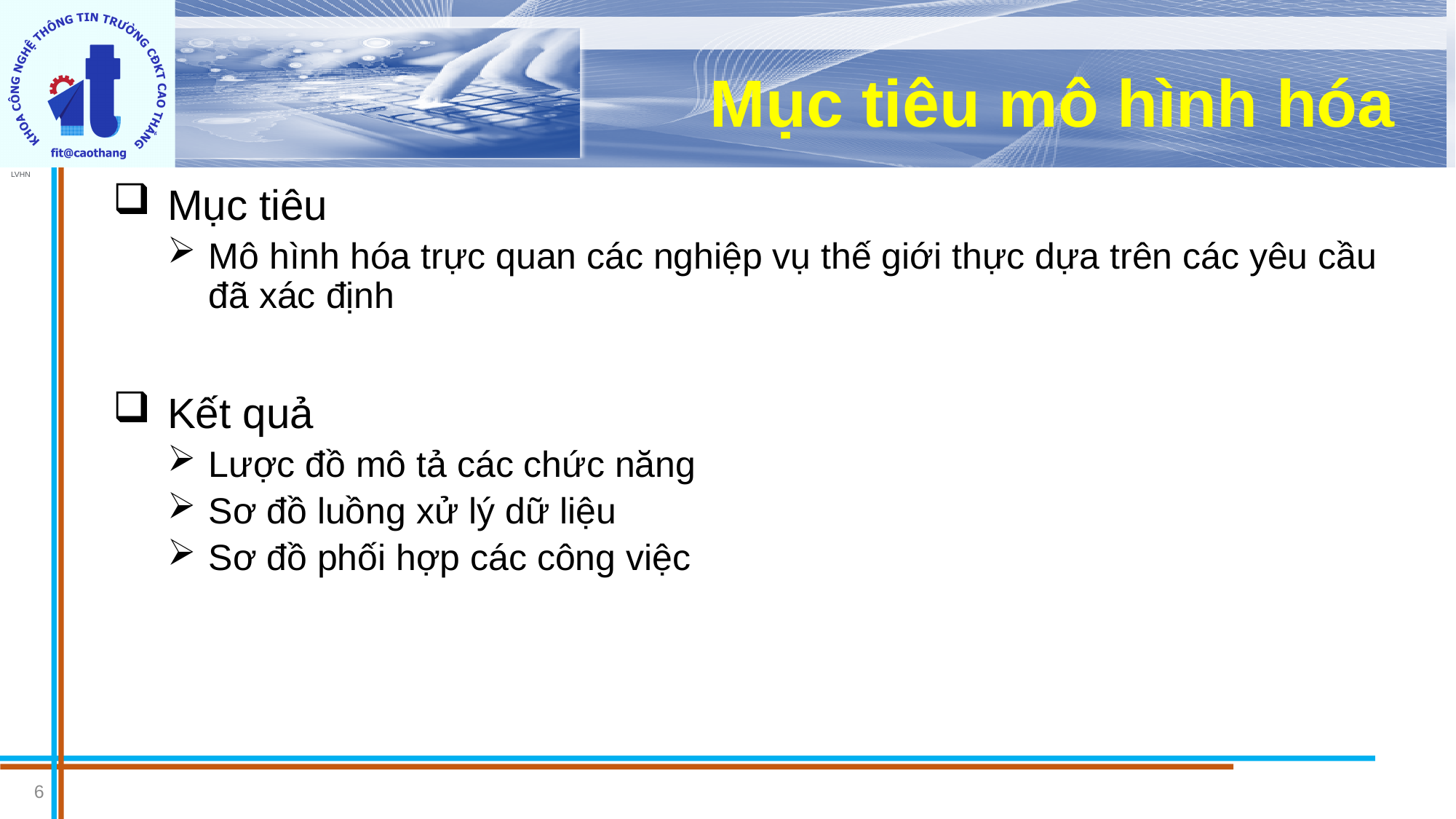

# Mục tiêu mô hình hóa
Mục tiêu
Mô hình hóa trực quan các nghiệp vụ thế giới thực dựa trên các yêu cầu đã xác định

Kết quả
Lược đồ mô tả các chức năng
Sơ đồ luồng xử lý dữ liệu
Sơ đồ phối hợp các công việc
6